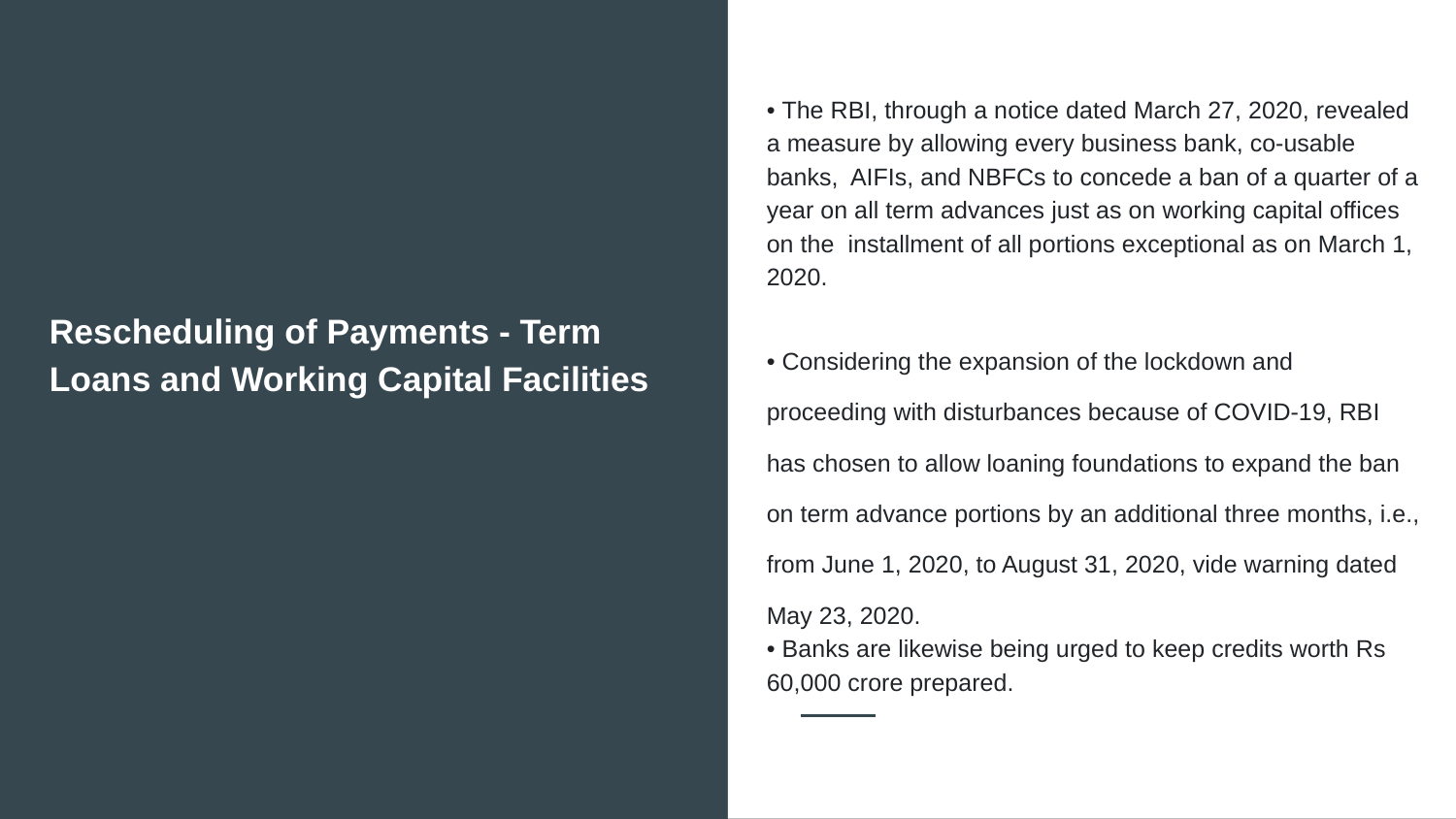

• The RBI, through a notice dated March 27, 2020, revealed a measure by allowing every business bank, co-usable banks,  AIFIs, and NBFCs to concede a ban of a quarter of a year on all term advances just as on working capital offices on the  installment of all portions exceptional as on March 1, 2020.

• Considering the expansion of the lockdown and proceeding with disturbances because of COVID-19, RBI has chosen to allow loaning foundations to expand the ban on term advance portions by an additional three months, i.e., from June 1, 2020, to August 31, 2020, vide warning dated May 23, 2020.
• Banks are likewise being urged to keep credits worth Rs 60,000 crore prepared.

Rescheduling of Payments - Term Loans and Working Capital Facilities